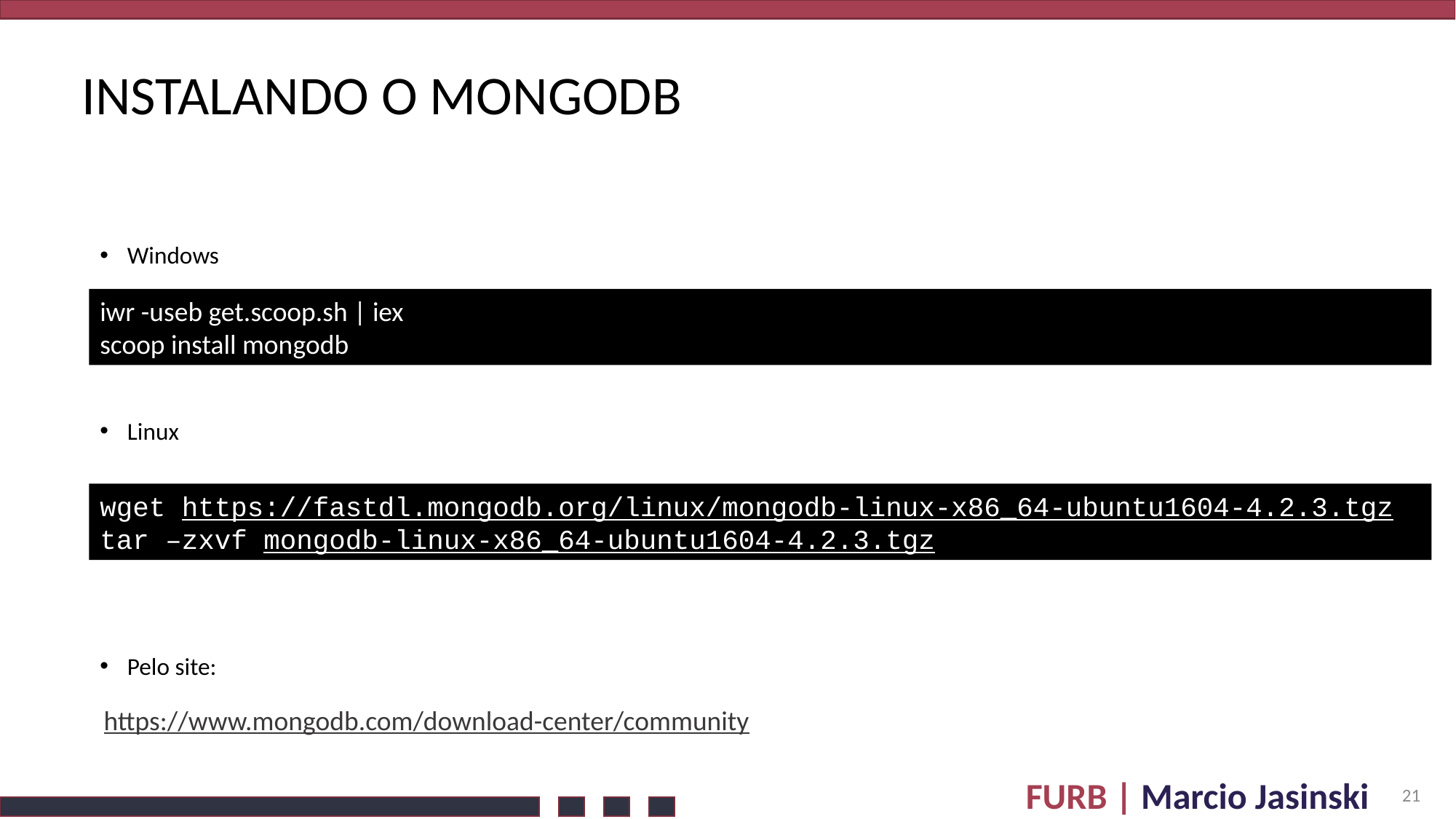

# Instalando o MONGODB

Windows

Linux

Pelo site:
iwr -useb get.scoop.sh | iex
scoop install mongodb
wget https://fastdl.mongodb.org/linux/mongodb-linux-x86_64-ubuntu1604-4.2.3.tgz
tar –zxvf mongodb-linux-x86_64-ubuntu1604-4.2.3.tgz
https://www.mongodb.com/download-center/community
21